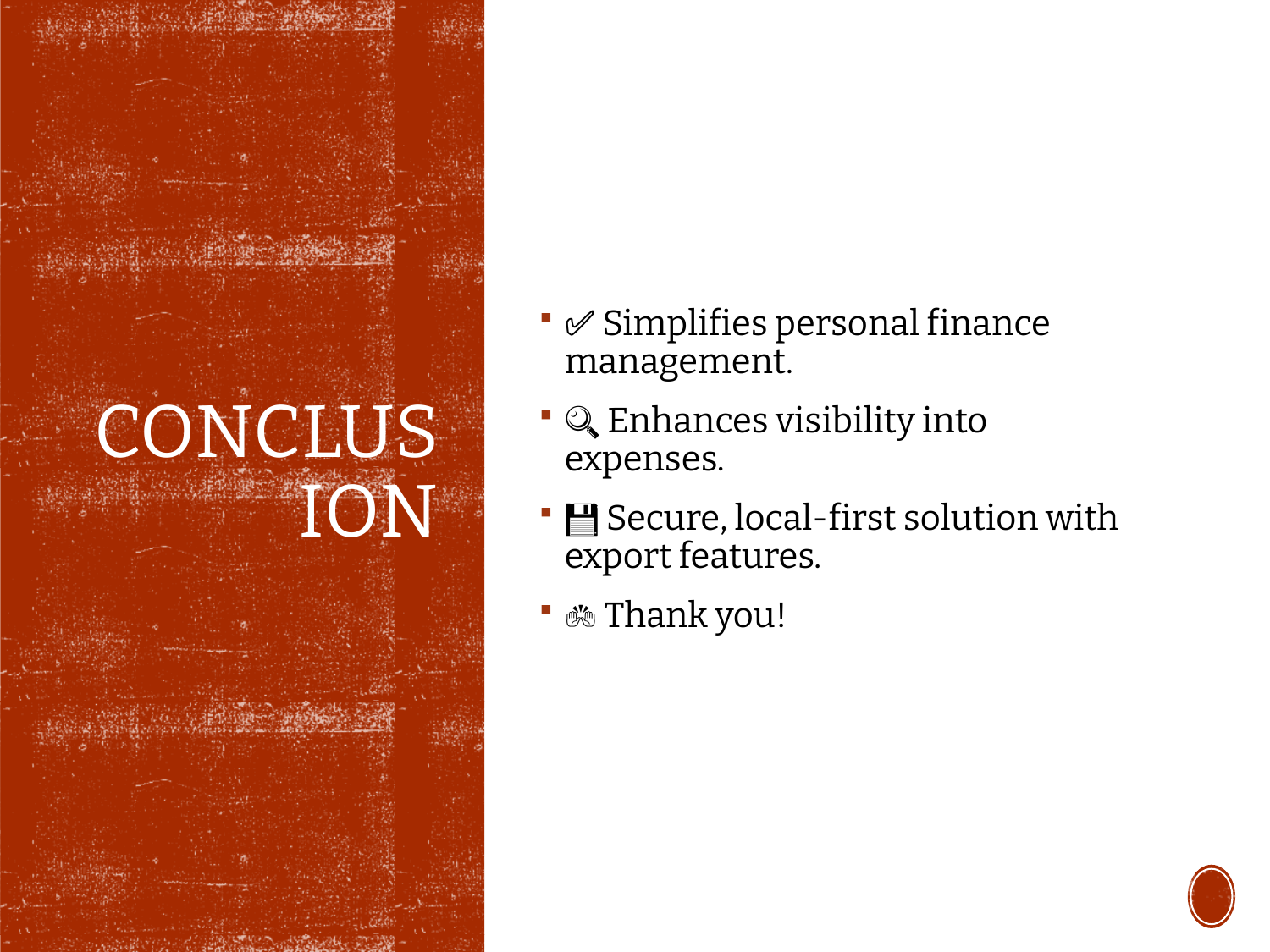

✅ Simplifies personal finance management.
🔍 Enhances visibility into expenses.
💾 Secure, local-first solution with export features.
🙌 Thank you!
# Conclusion

SAT-4650: Applied Computing in Python
10